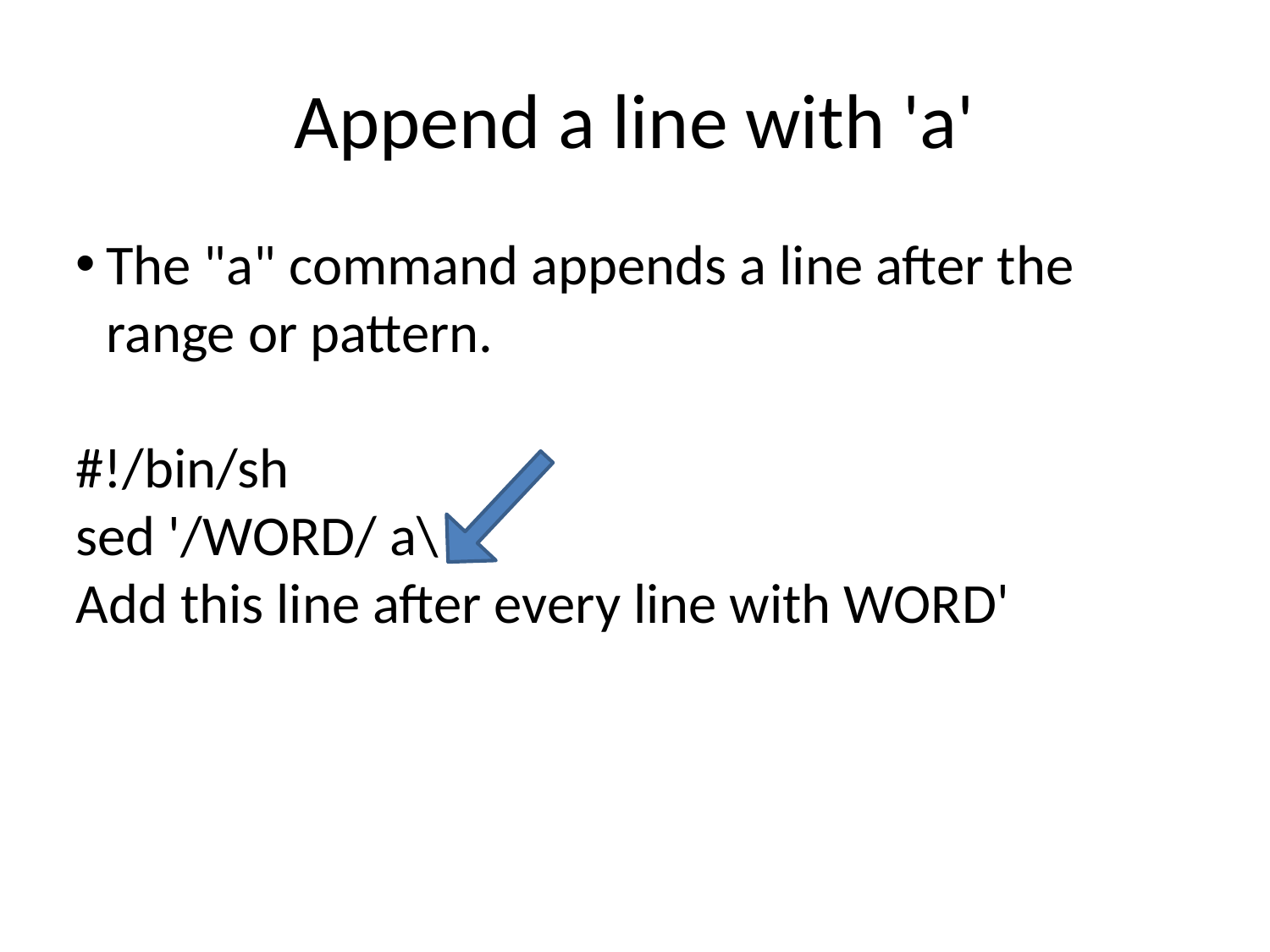

Append a line with 'a'
The "a" command appends a line after the range or pattern.

#!/bin/sh
sed '/WORD/ a\
Add this line after every line with WORD'